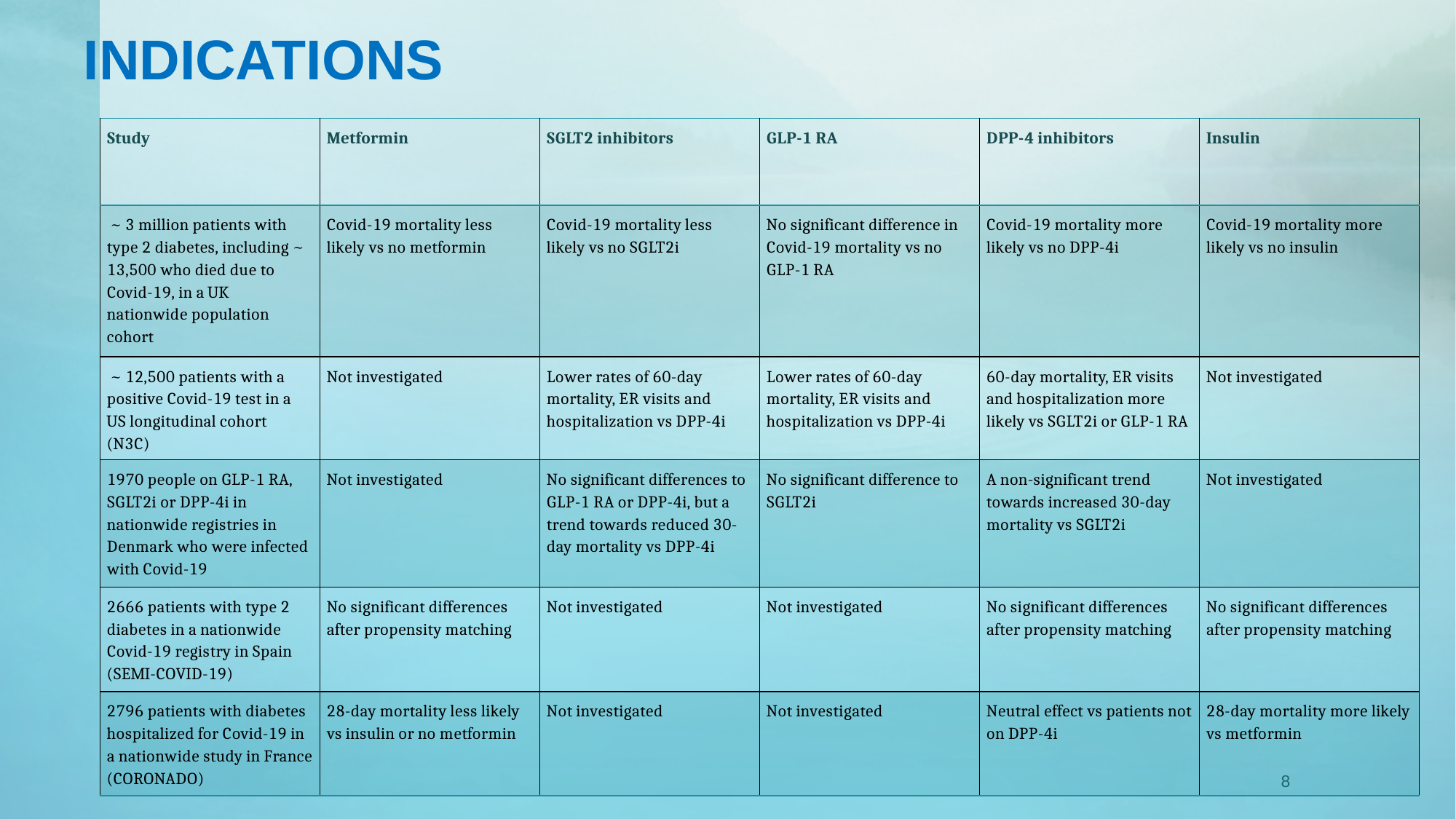

INDICATIONS
| Study | Metformin | SGLT2 inhibitors | GLP-1 RA | DPP-4 inhibitors | Insulin |
| --- | --- | --- | --- | --- | --- |
| ~ 3 million patients with type 2 diabetes, including ~ 13,500 who died due to Covid-19, in a UK nationwide population cohort | Covid-19 mortality less likely vs no metformin | Covid-19 mortality less likely vs no SGLT2i | No significant difference in Covid-19 mortality vs no GLP-1 RA | Covid-19 mortality more likely vs no DPP-4i | Covid-19 mortality more likely vs no insulin |
| ~ 12,500 patients with a positive Covid-19 test in a US longitudinal cohort (N3C) | Not investigated | Lower rates of 60-day mortality, ER visits and hospitalization vs DPP-4i | Lower rates of 60-day mortality, ER visits and hospitalization vs DPP-4i | 60-day mortality, ER visits and hospitalization more likely vs SGLT2i or GLP-1 RA | Not investigated |
| 1970 people on GLP-1 RA, SGLT2i or DPP-4i in nationwide registries in Denmark who were infected with Covid-19 | Not investigated | No significant differences to GLP-1 RA or DPP-4i, but a trend towards reduced 30-day mortality vs DPP-4i | No significant difference to SGLT2i | A non-significant trend towards increased 30-day mortality vs SGLT2i | Not investigated |
| 2666 patients with type 2 diabetes in a nationwide Covid-19 registry in Spain (SEMI-COVID-19) | No significant differences after propensity matching | Not investigated | Not investigated | No significant differences after propensity matching | No significant differences after propensity matching |
| 2796 patients with diabetes hospitalized for Covid-19 in a nationwide study in France (CORONADO) | 28-day mortality less likely vs insulin or no metformin | Not investigated | Not investigated | Neutral effect vs patients not on DPP-4i | 28-day mortality more likely vs metformin |
8